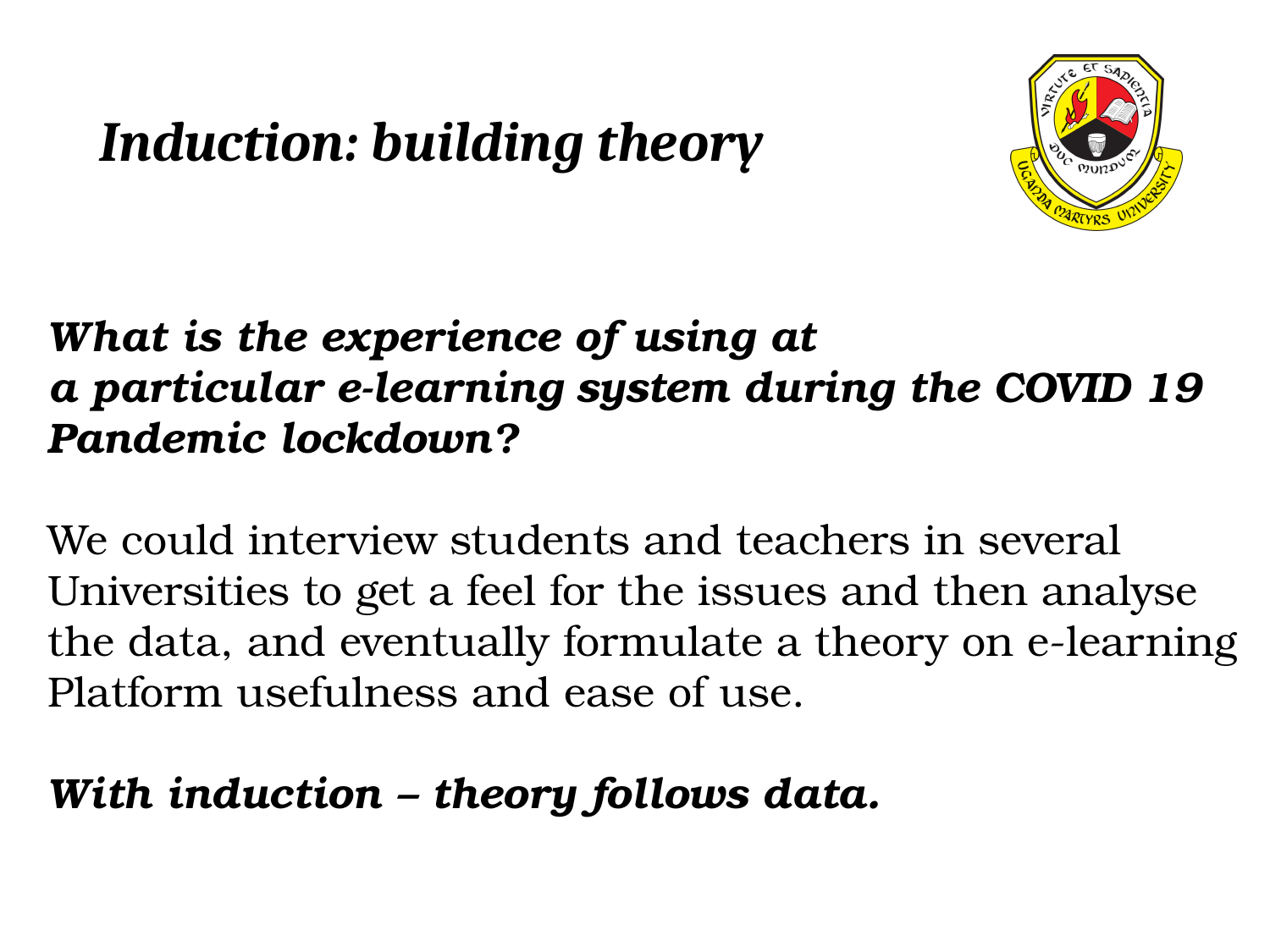

# Induction: building theory

Sir Francis
 Bacon
1561-1626
What is the experience of using at
a particular e-learning system during the COVID 19
Pandemic lockdown?

We could interview students and teachers in several
Universities to get a feel for the issues and then analyse
the data, and eventually formulate a theory on e-learning
Platform usefulness and ease of use.

With induction – theory follows data.